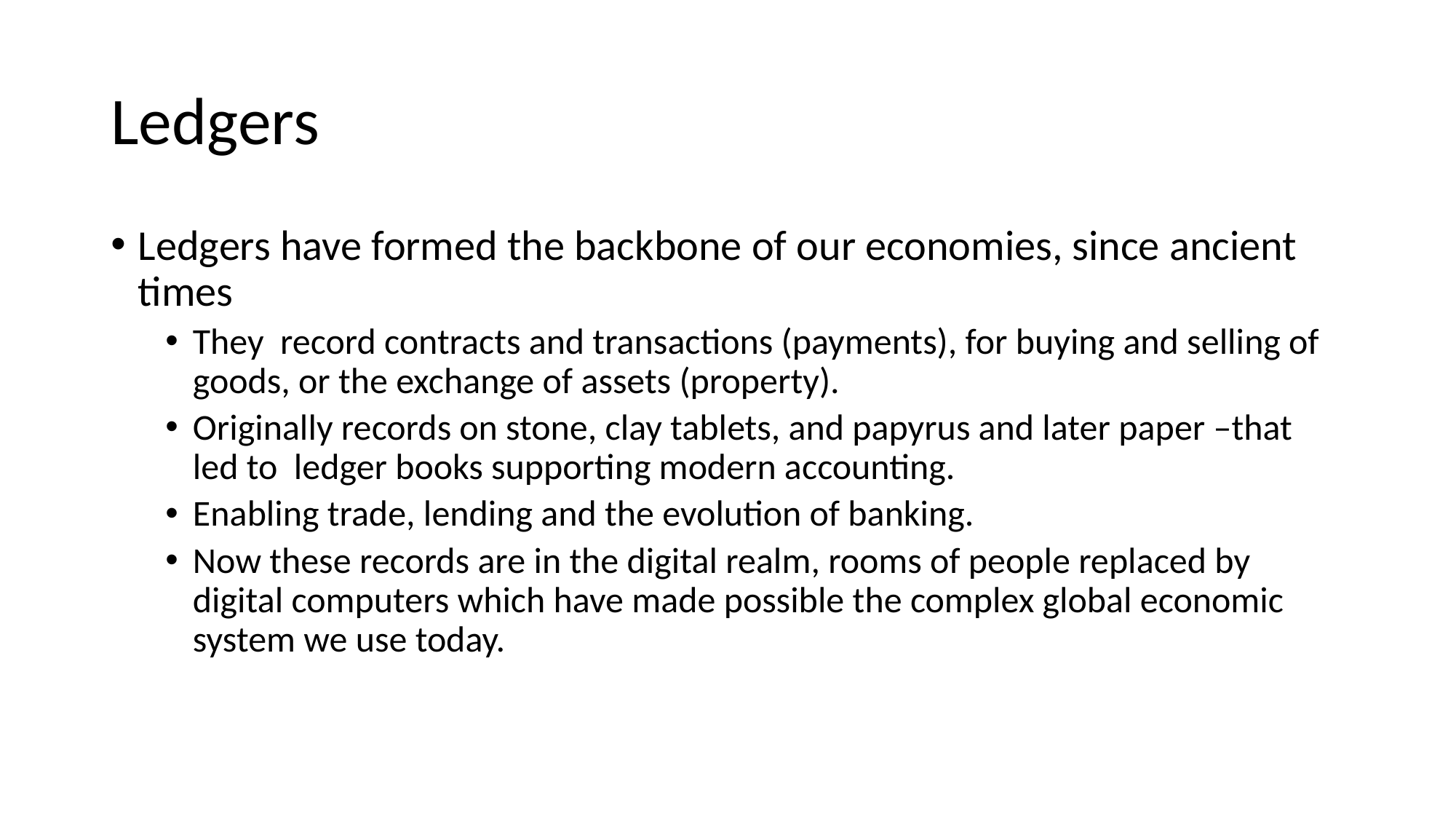

# Ledgers
Ledgers have formed the backbone of our economies, since ancient times
They  record contracts and transactions (payments), for buying and selling of goods, or the exchange of assets (property).
Originally records on stone, clay tablets, and papyrus and later paper –that led to  ledger books supporting modern accounting.
Enabling trade, lending and the evolution of banking.
Now these records are in the digital realm, rooms of people replaced by digital computers which have made possible the complex global economic system we use today.